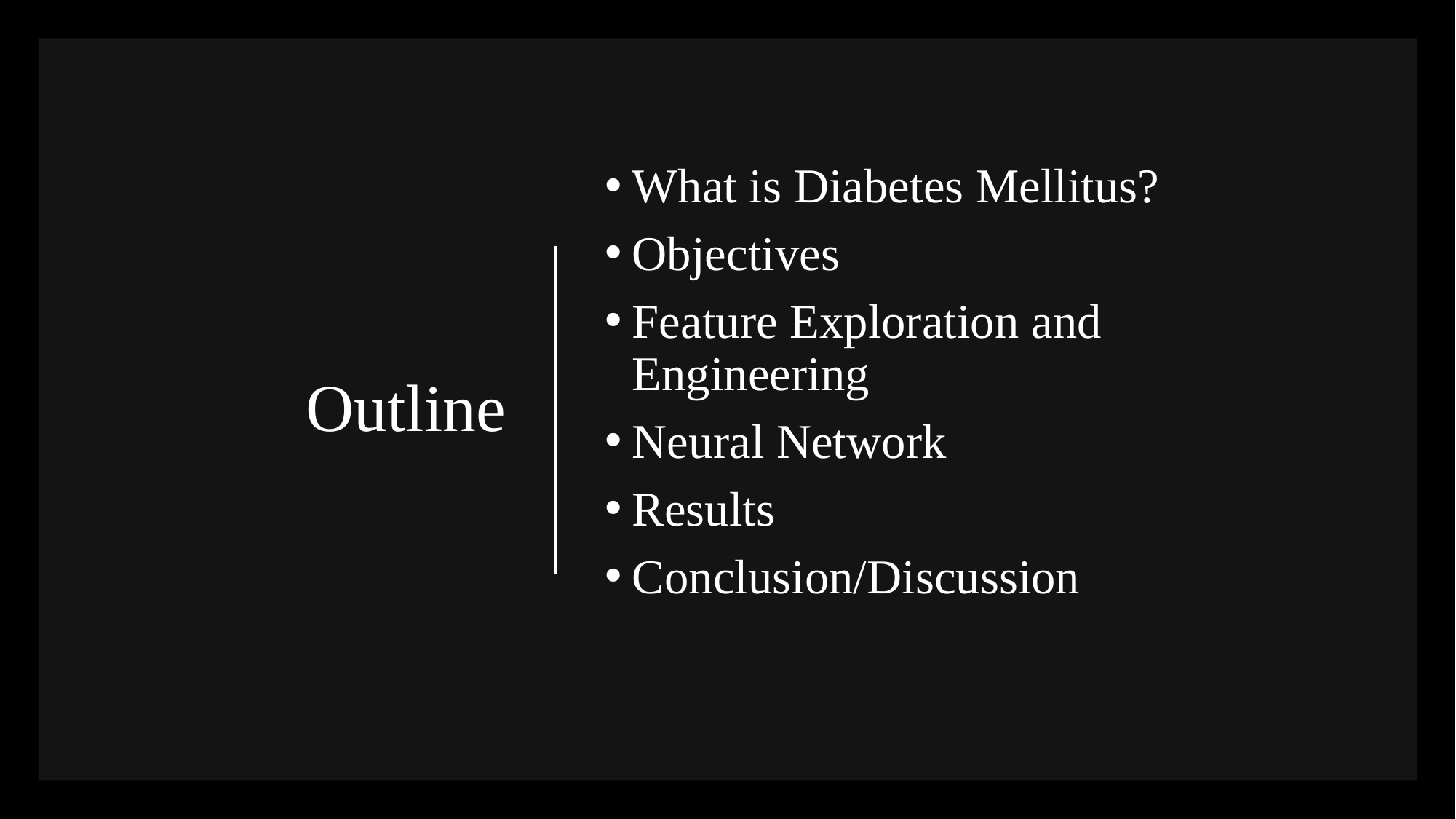

# Outline
What is Diabetes Mellitus?
Objectives
Feature Exploration and Engineering
Neural Network
Results
Conclusion/Discussion